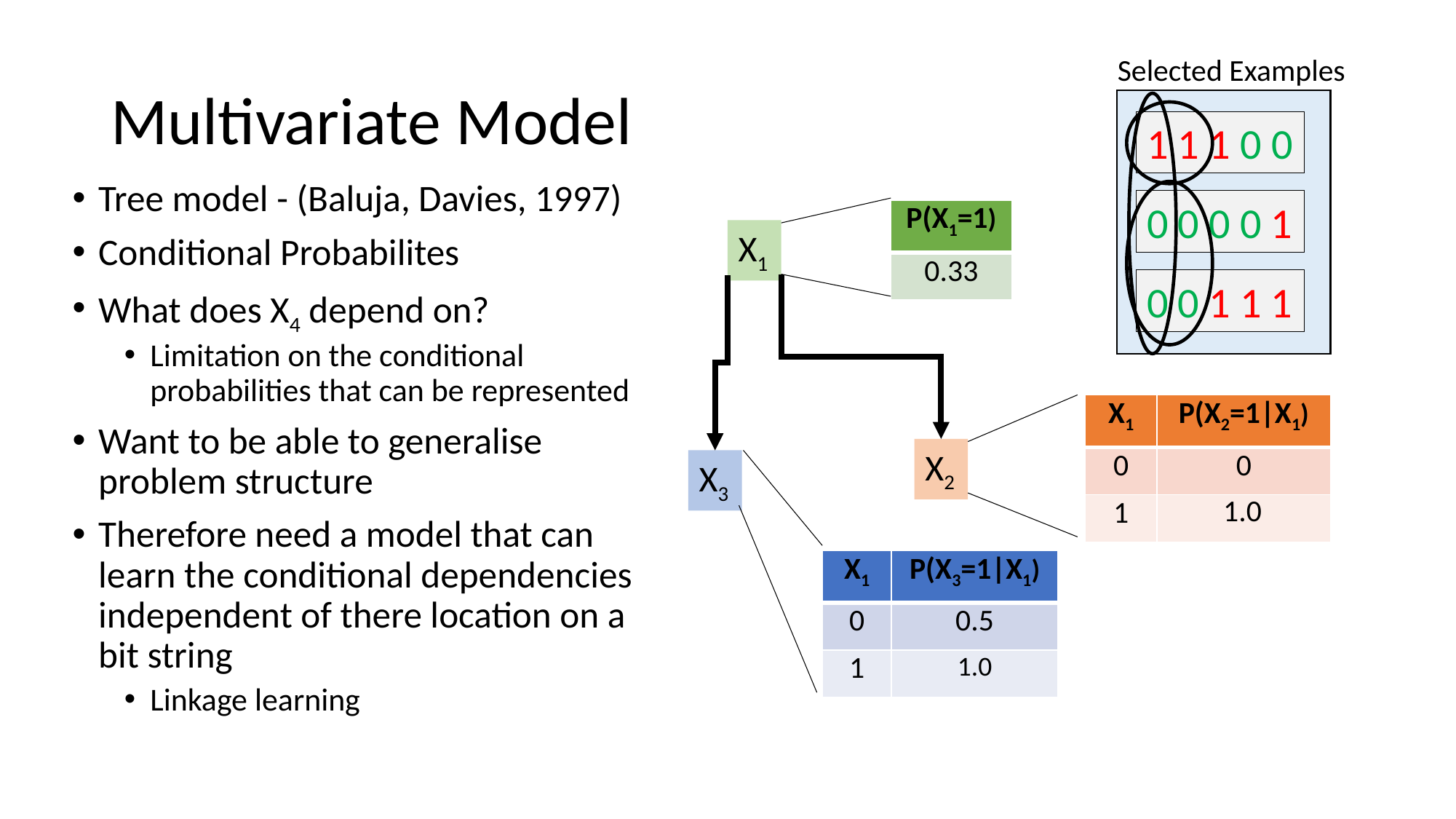

# Multivariate Model
Selected Examples

1 1 1 0 0
0 0 0 0 1
0 0 1 1 1

Tree model - (Baluja, Davies, 1997)
Conditional Probabilites
What does X4 depend on?
Limitation on the conditional probabilities that can be represented
Want to be able to generalise problem structure
Therefore need a model that can learn the conditional dependencies independent of there location on a bit string
Linkage learning

| P(X1=1) |
| --- |
| 0.33 |
X1
| X1 | P(X2=1|X1) |
| --- | --- |
| 0 | 0 |
| 1 |  |
X2
X3
1.0
| X1 | P(X3=1|X1) |
| --- | --- |
| 0 | 0.5 |
| 1 | 1.0 |